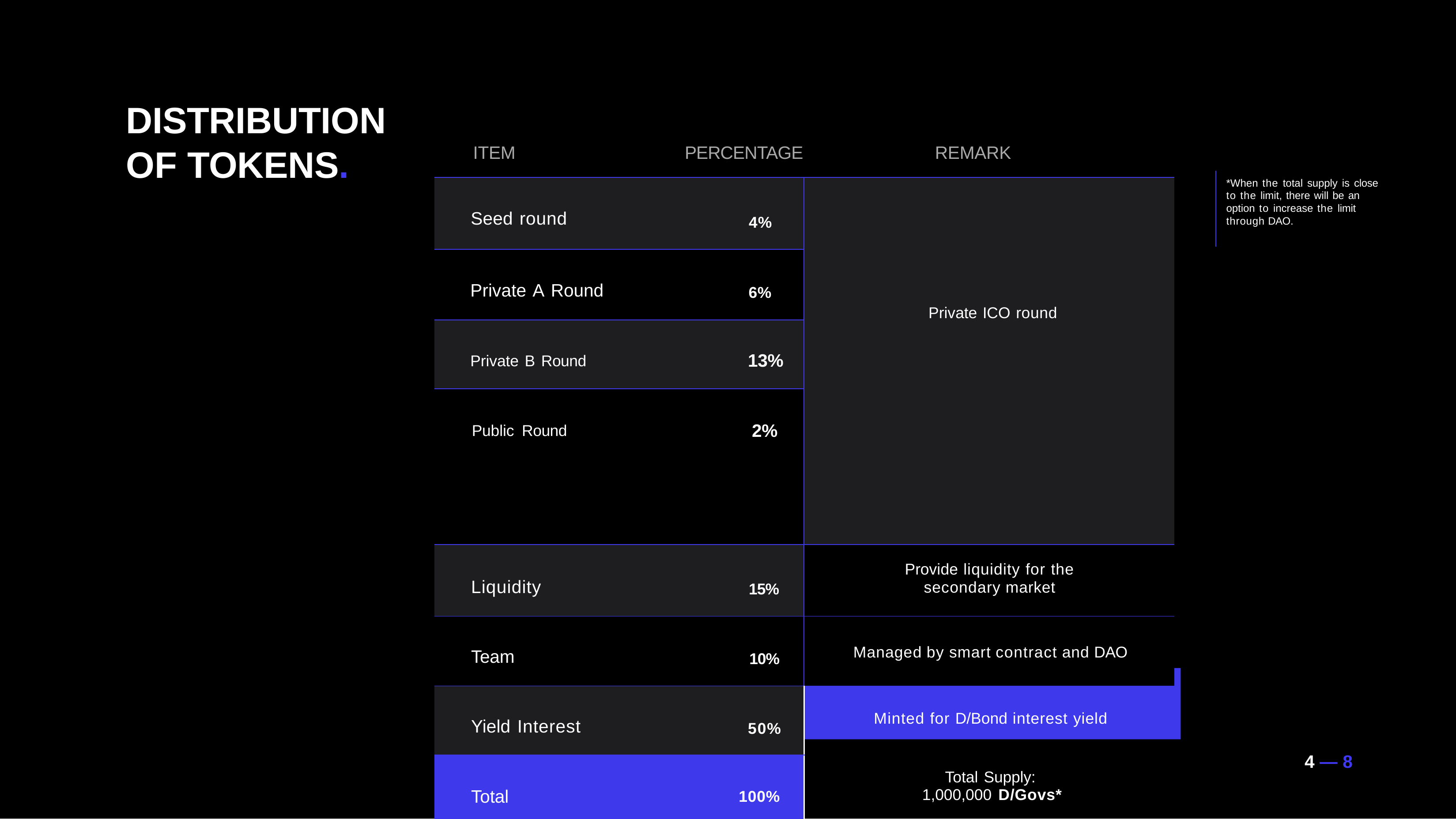

# DISTRIBUTION OF TOKENS.
ITEM
PERCENTAGE
REMARK

*When the total supply is close to the limit, there will be an option to increase the limit through DAO.
| Seed round 4% | Private ICO round |
| --- | --- |
| Private A Round 6% |  |
| Private B Round 13% |  |
| Public Round 2% |  |
| Liquidity 15% | Provide liquidity for the secondary market |
| Team 10% | Managed by smart contract and DAO |
| Yield Interest 50% | Minted for D/Bond interest yield Total Supply: 1,000,000 D/Govs\* |
| Total 100% |  |

4 — 8